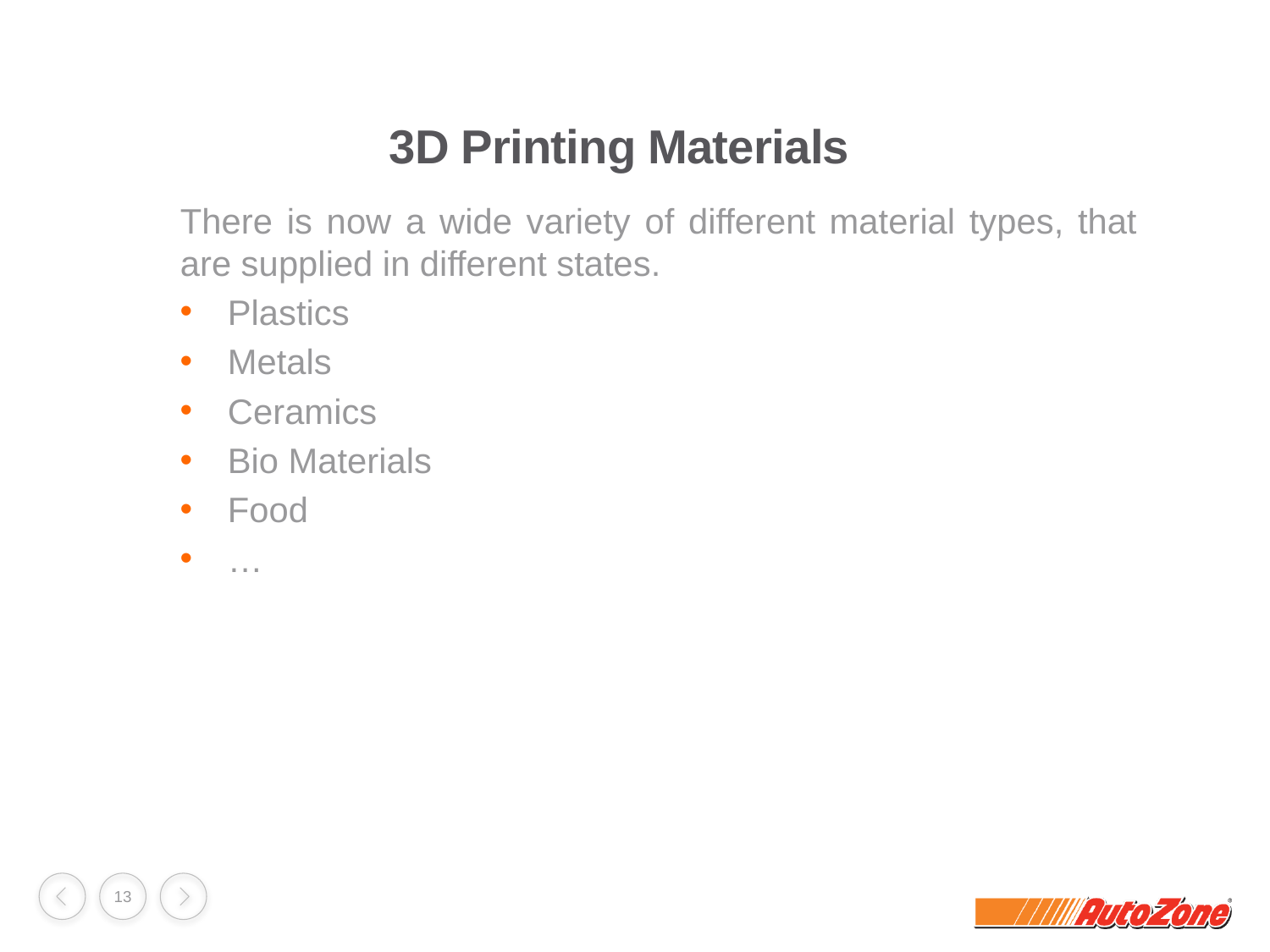

# 3D Printing Materials
There is now a wide variety of different material types, that are supplied in different states.
Plastics
Metals
Ceramics
Bio Materials
Food
…